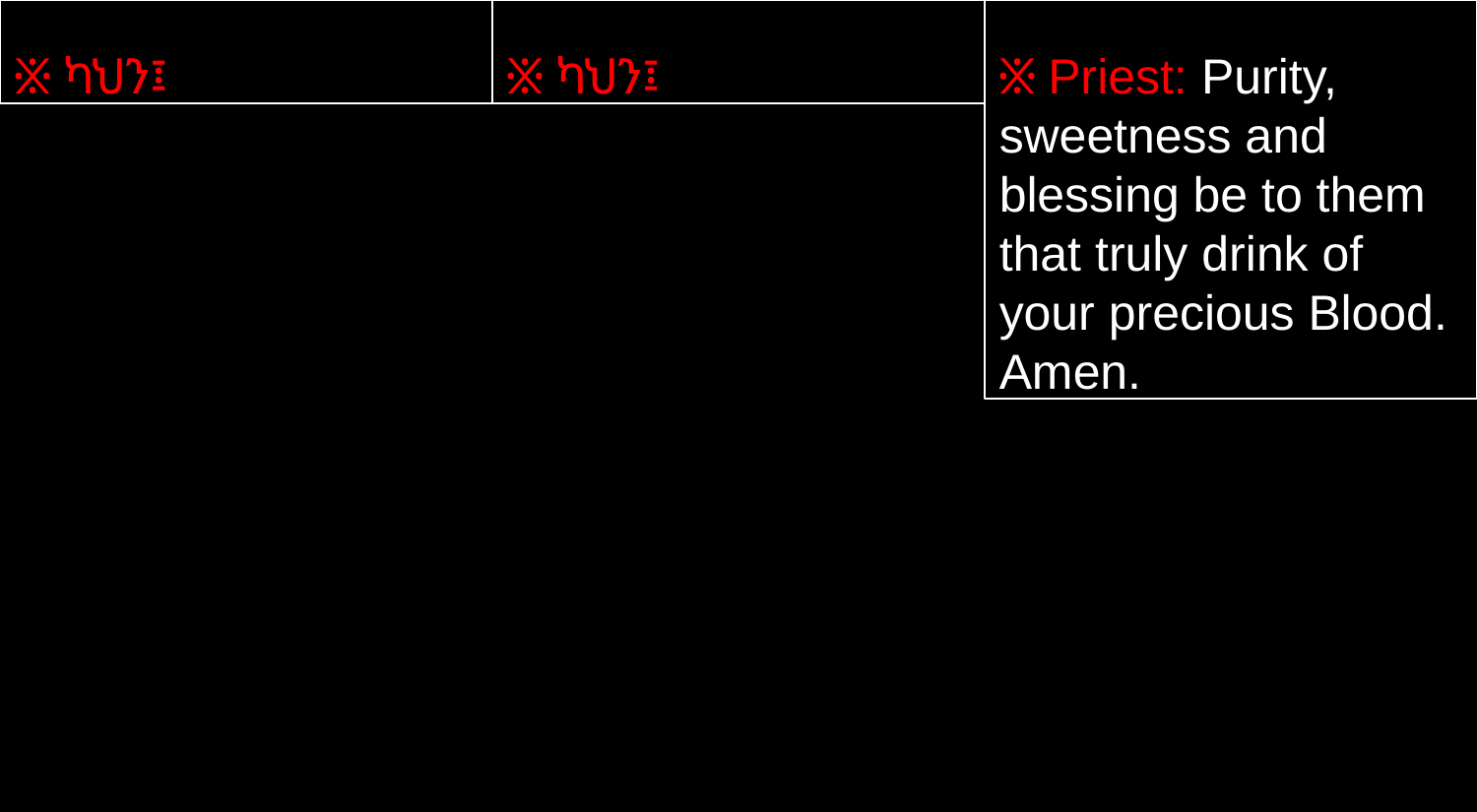

፠ ካህን፤

፠ ካህን፤

፠ Priest: Purity, sweetness and blessing be to them that truly drink of your precious Blood. Amen.